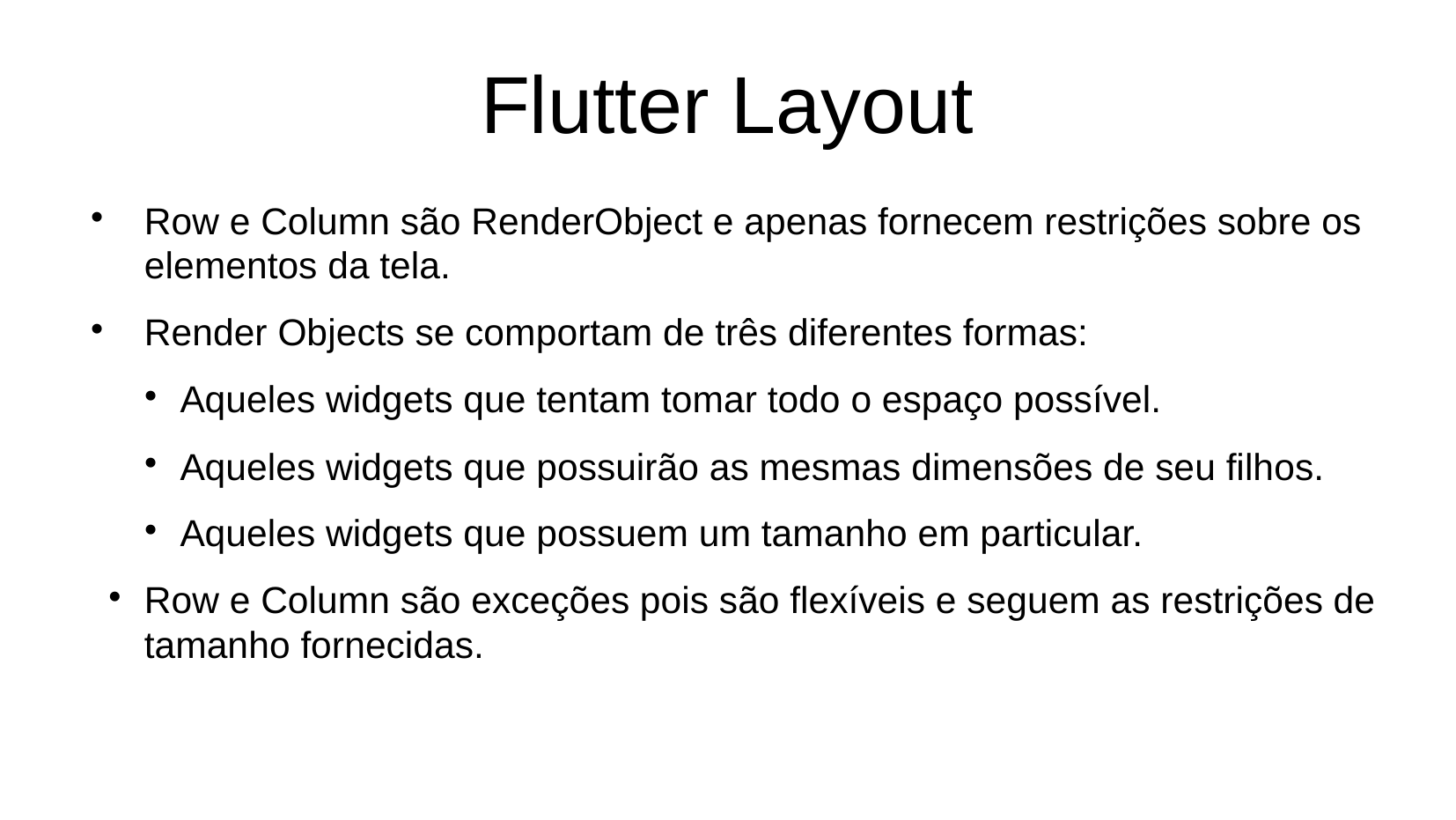

Flutter Layout
Row e Column são RenderObject e apenas fornecem restrições sobre os elementos da tela.
Render Objects se comportam de três diferentes formas:
Aqueles widgets que tentam tomar todo o espaço possível.
Aqueles widgets que possuirão as mesmas dimensões de seu filhos.
Aqueles widgets que possuem um tamanho em particular.
Row e Column são exceções pois são flexíveis e seguem as restrições de tamanho fornecidas.